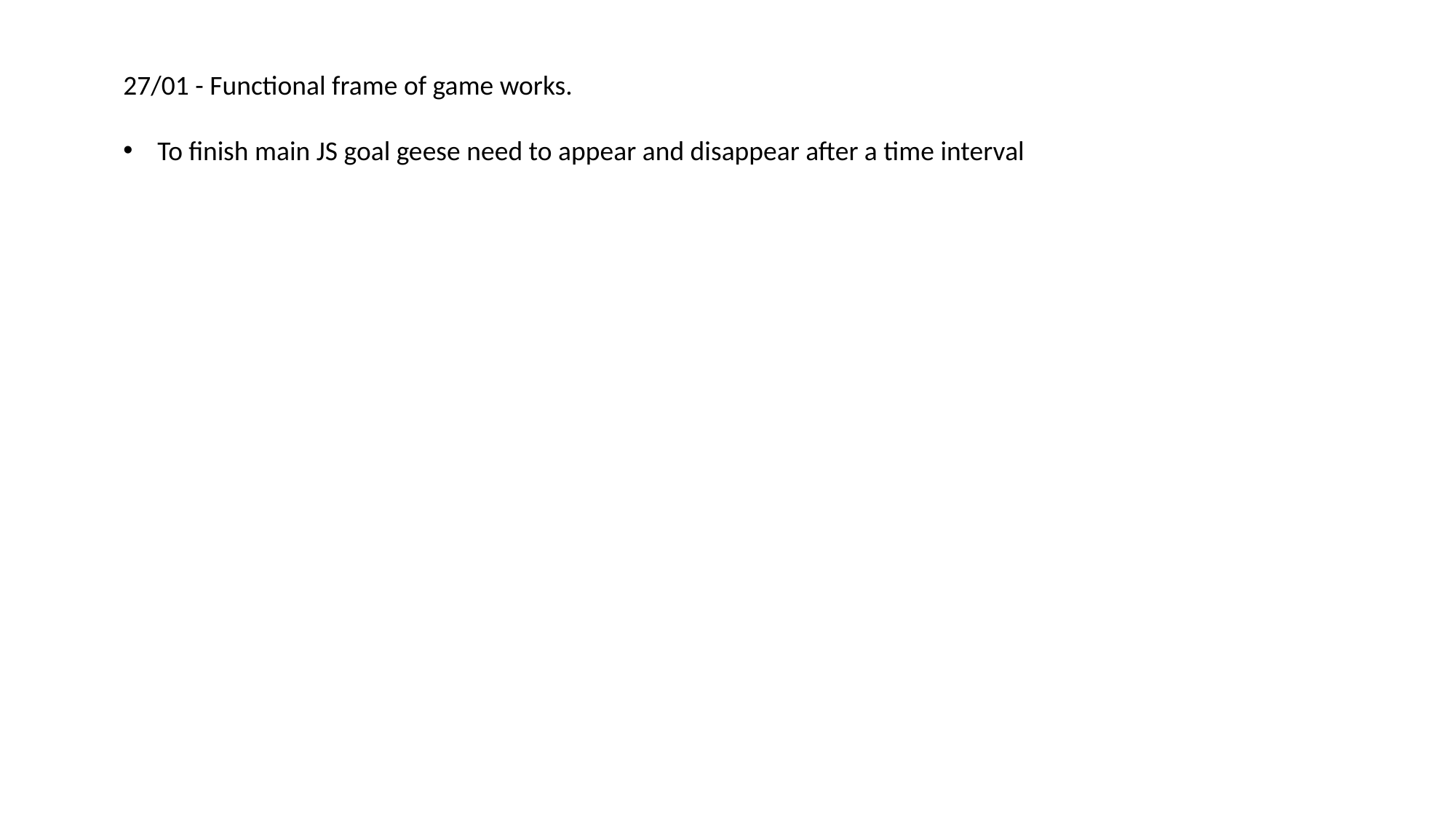

27/01 - Functional frame of game works.

To finish main JS goal geese need to appear and disappear after a time interval